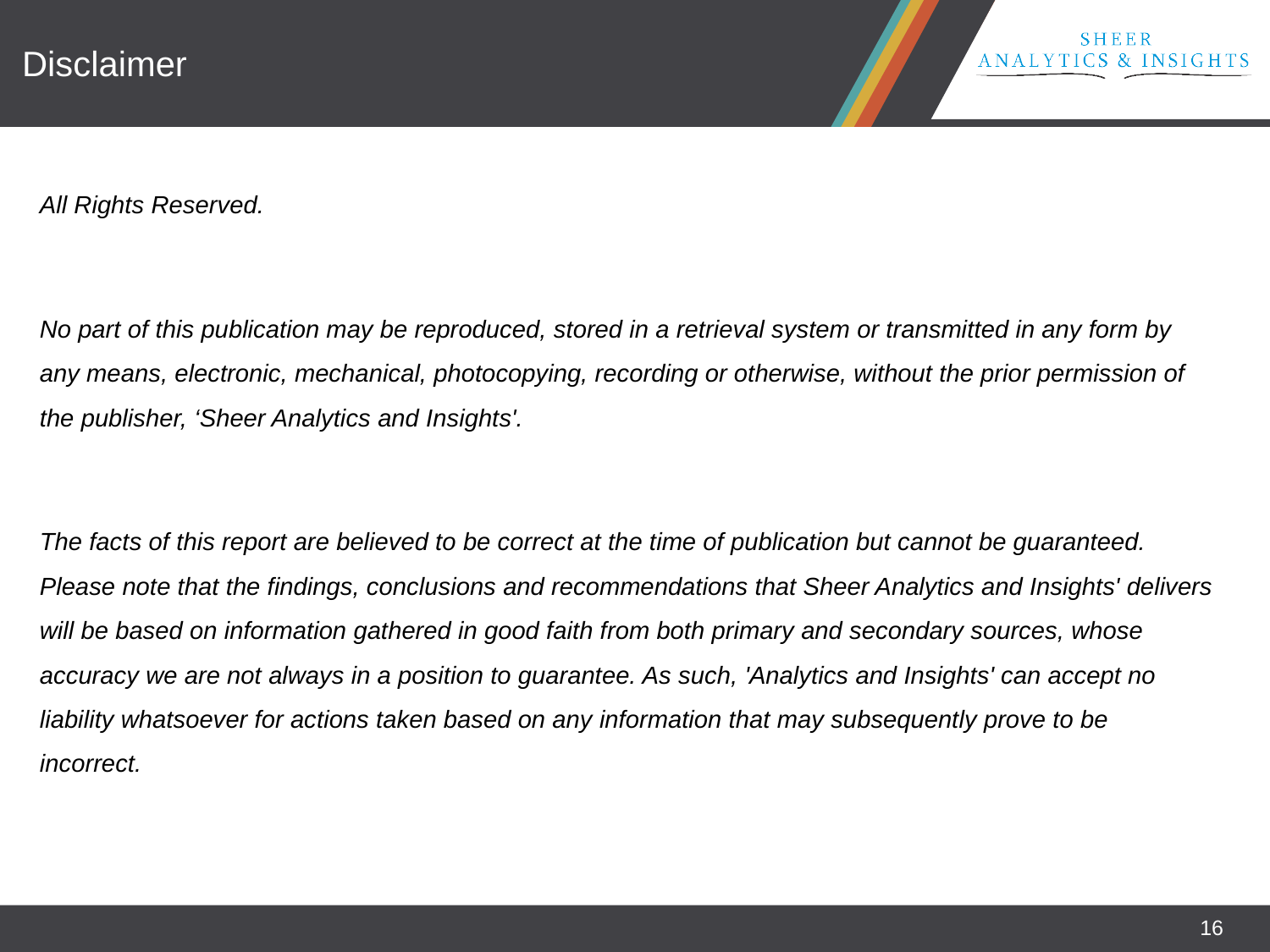

# Disclaimer
All Rights Reserved.

No part of this publication may be reproduced, stored in a retrieval system or transmitted in any form by any means, electronic, mechanical, photocopying, recording or otherwise, without the prior permission of the publisher, ‘Sheer Analytics and Insights'.

The facts of this report are believed to be correct at the time of publication but cannot be guaranteed. Please note that the findings, conclusions and recommendations that Sheer Analytics and Insights' delivers will be based on information gathered in good faith from both primary and secondary sources, whose accuracy we are not always in a position to guarantee. As such, 'Analytics and Insights' can accept no liability whatsoever for actions taken based on any information that may subsequently prove to be incorrect.